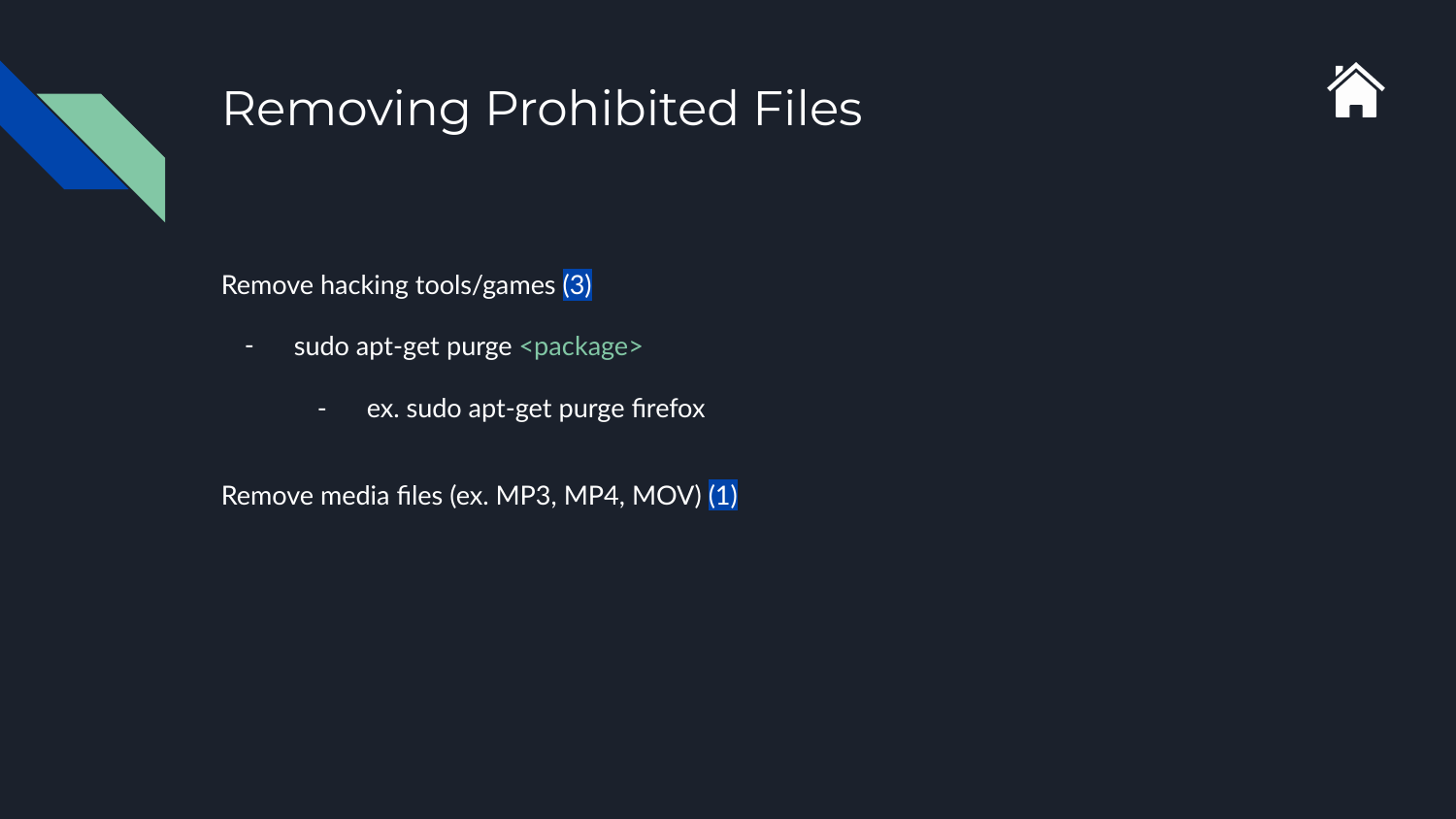

# Removing Prohibited Files
Remove hacking tools/games (3)
sudo apt-get purge <package>
ex. sudo apt-get purge firefox
Remove media files (ex. MP3, MP4, MOV) (1)